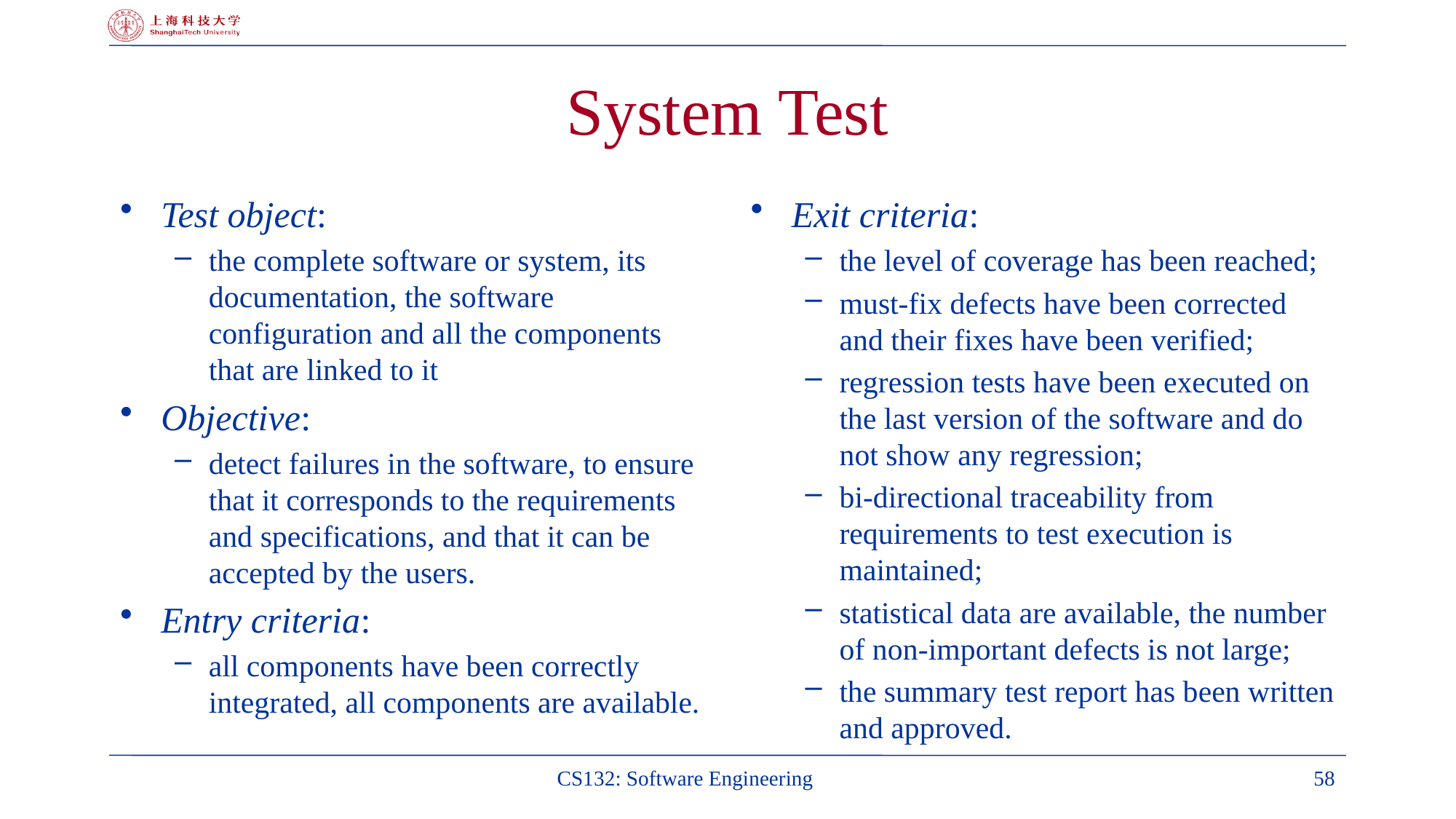

# System Test
Test object:
the complete software or system, its documentation, the software configuration and all the components that are linked to it
Objective:
detect failures in the software, to ensure that it corresponds to the requirements and specifications, and that it can be accepted by the users.
Entry criteria:
all components have been correctly integrated, all components are available.
Exit criteria:
the level of coverage has been reached;
must-fix defects have been corrected and their fixes have been verified;
regression tests have been executed on the last version of the software and do not show any regression;
bi-directional traceability from requirements to test execution is maintained;
statistical data are available, the number of non-important defects is not large;
the summary test report has been written and approved.

CS132: Software Engineering
58